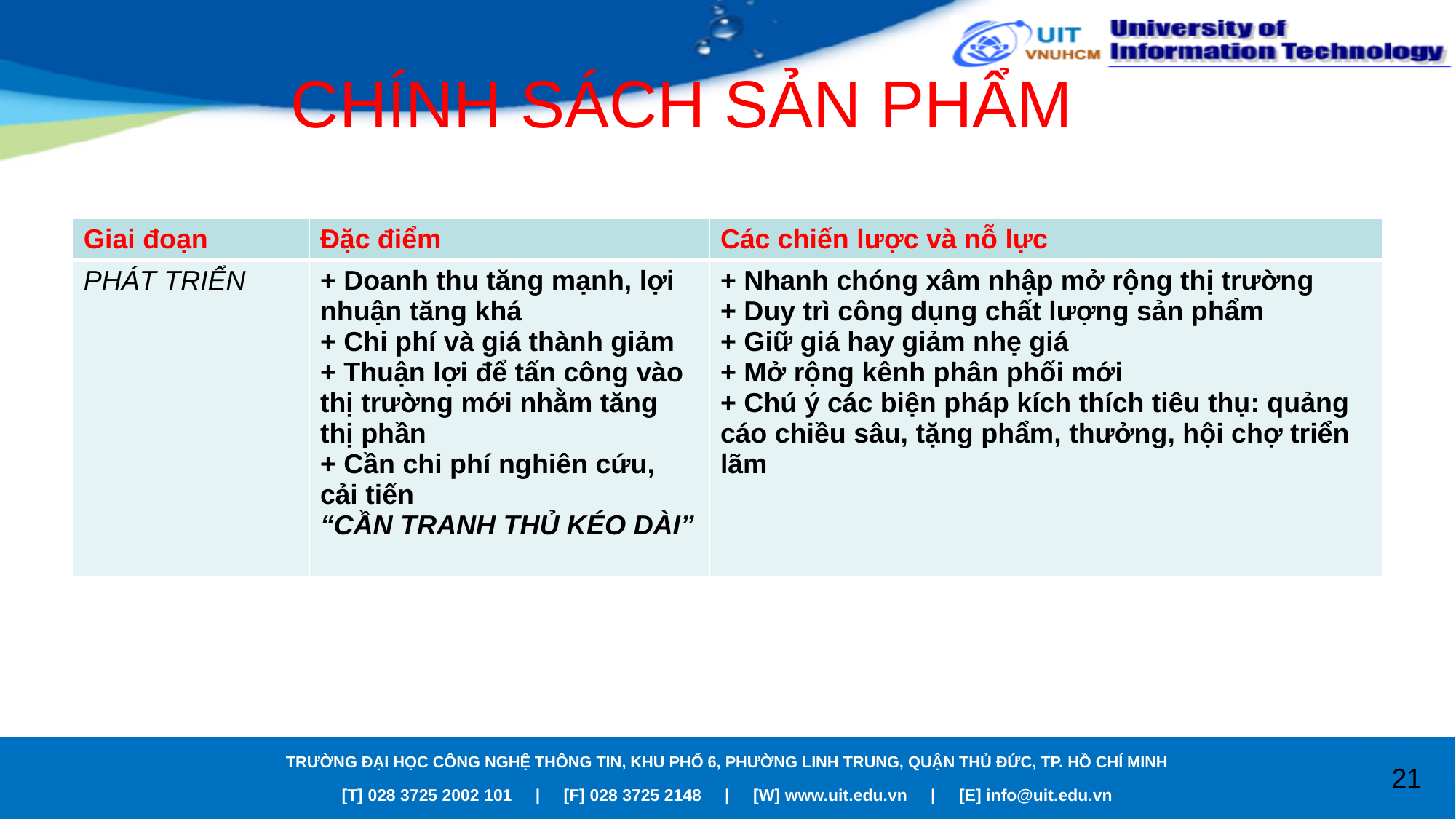

# CHÍNH SÁCH SẢN PHẨM
| Giai đoạn | Đặc điểm | Các chiến lược và nỗ lực |
| --- | --- | --- |
| PHÁT TRIỂN | + Doanh thu tăng mạnh, lợi nhuận tăng khá + Chi phí và giá thành giảm + Thuận lợi để tấn công vào thị trường mới nhằm tăng thị phần + Cần chi phí nghiên cứu, cải tiến “CẦN TRANH THỦ KÉO DÀI” | + Nhanh chóng xâm nhập mở rộng thị trường + Duy trì công dụng chất lượng sản phẩm + Giữ giá hay giảm nhẹ giá + Mở rộng kênh phân phối mới + Chú ý các biện pháp kích thích tiêu thụ: quảng cáo chiều sâu, tặng phẩm, thưởng, hội chợ triển lãm |